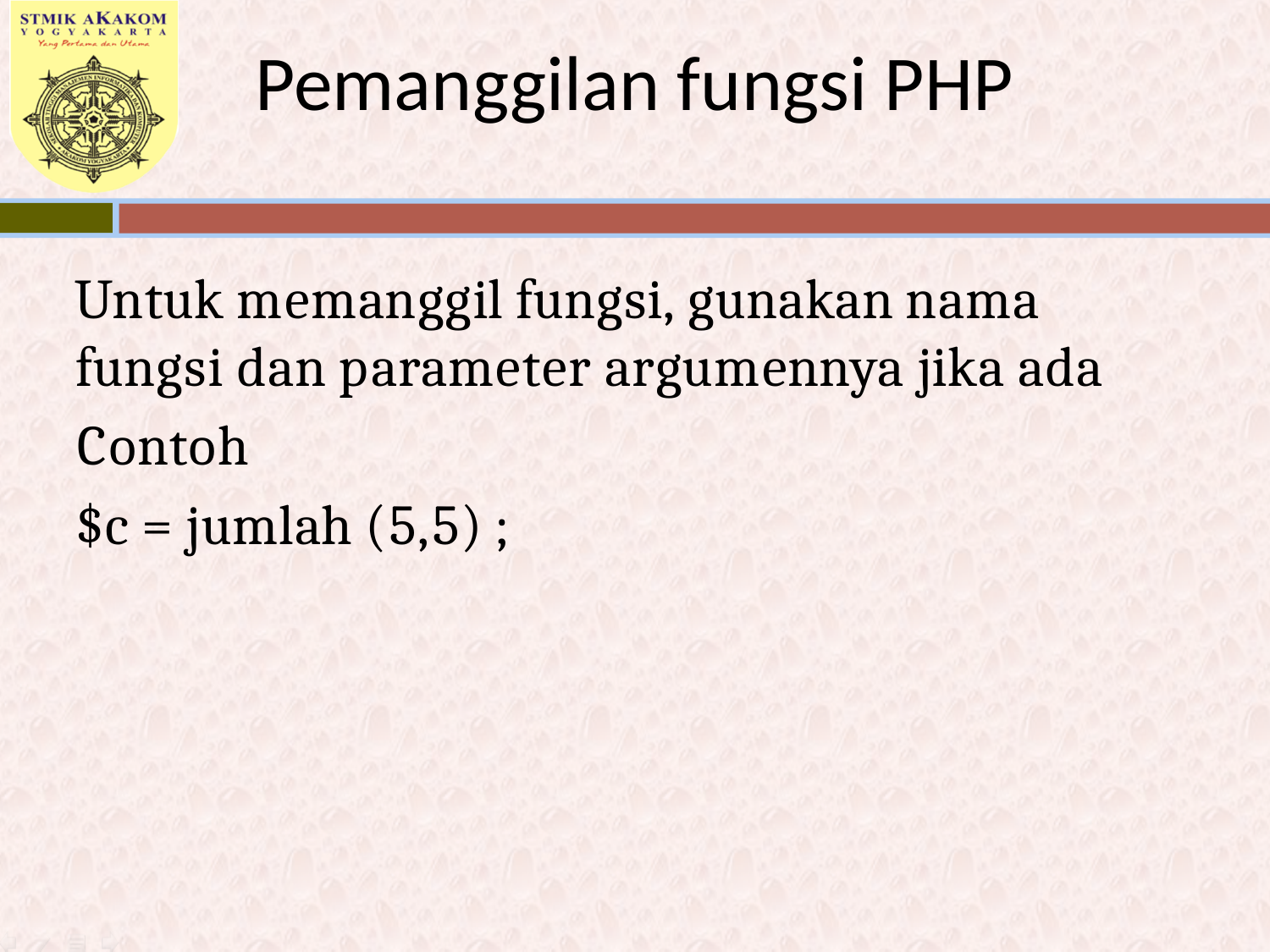

# Pemanggilan fungsi PHP
Untuk memanggil fungsi, gunakan nama fungsi dan parameter argumennya jika ada
Contoh
$c = jumlah (5,5) ;